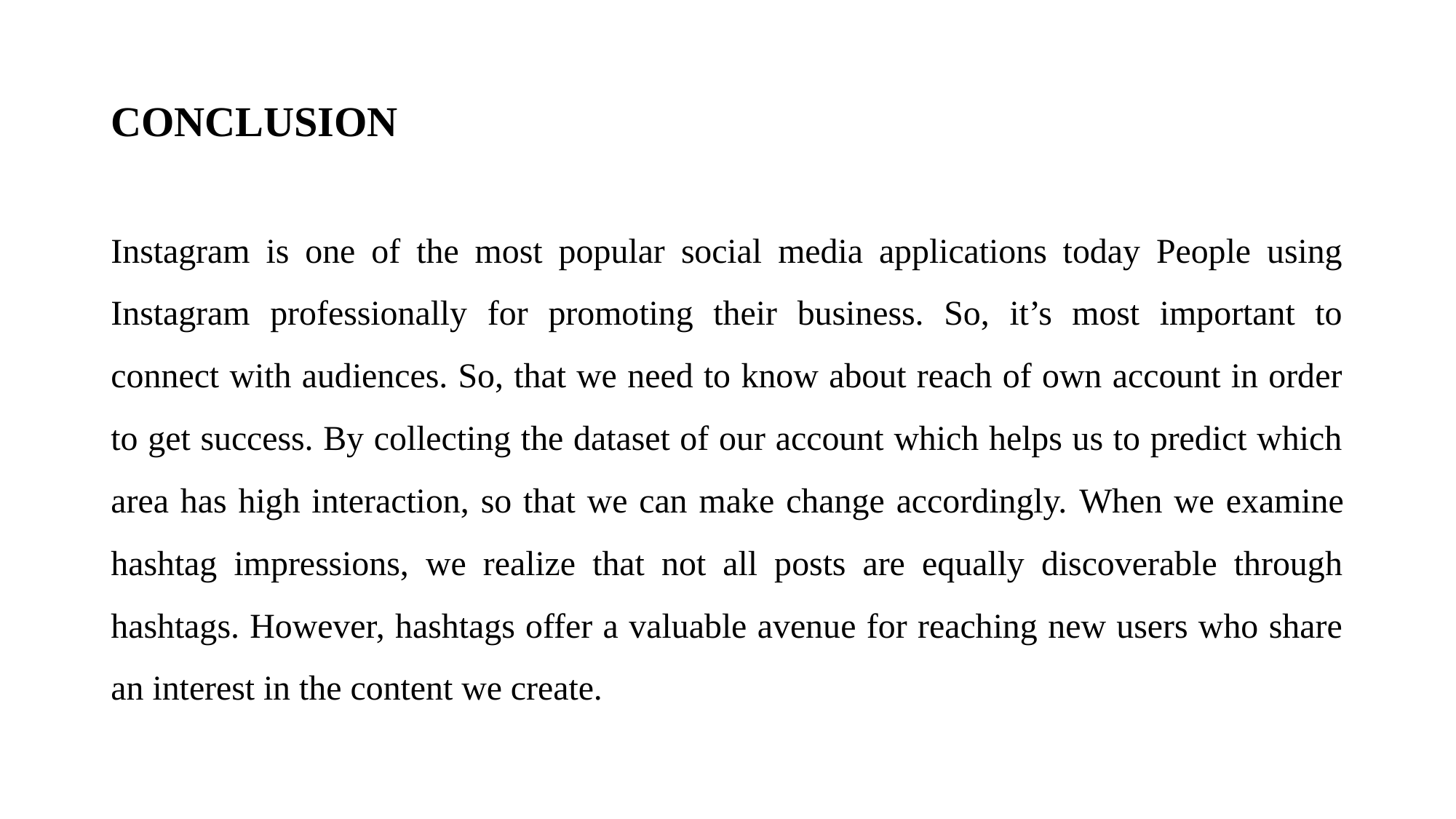

# CONCLUSION
Instagram is one of the most popular social media applications today People using Instagram professionally for promoting their business. So, it’s most important to connect with audiences. So, that we need to know about reach of own account in order to get success. By collecting the dataset of our account which helps us to predict which area has high interaction, so that we can make change accordingly. When we examine hashtag impressions, we realize that not all posts are equally discoverable through hashtags. However, hashtags offer a valuable avenue for reaching new users who share an interest in the content we create.